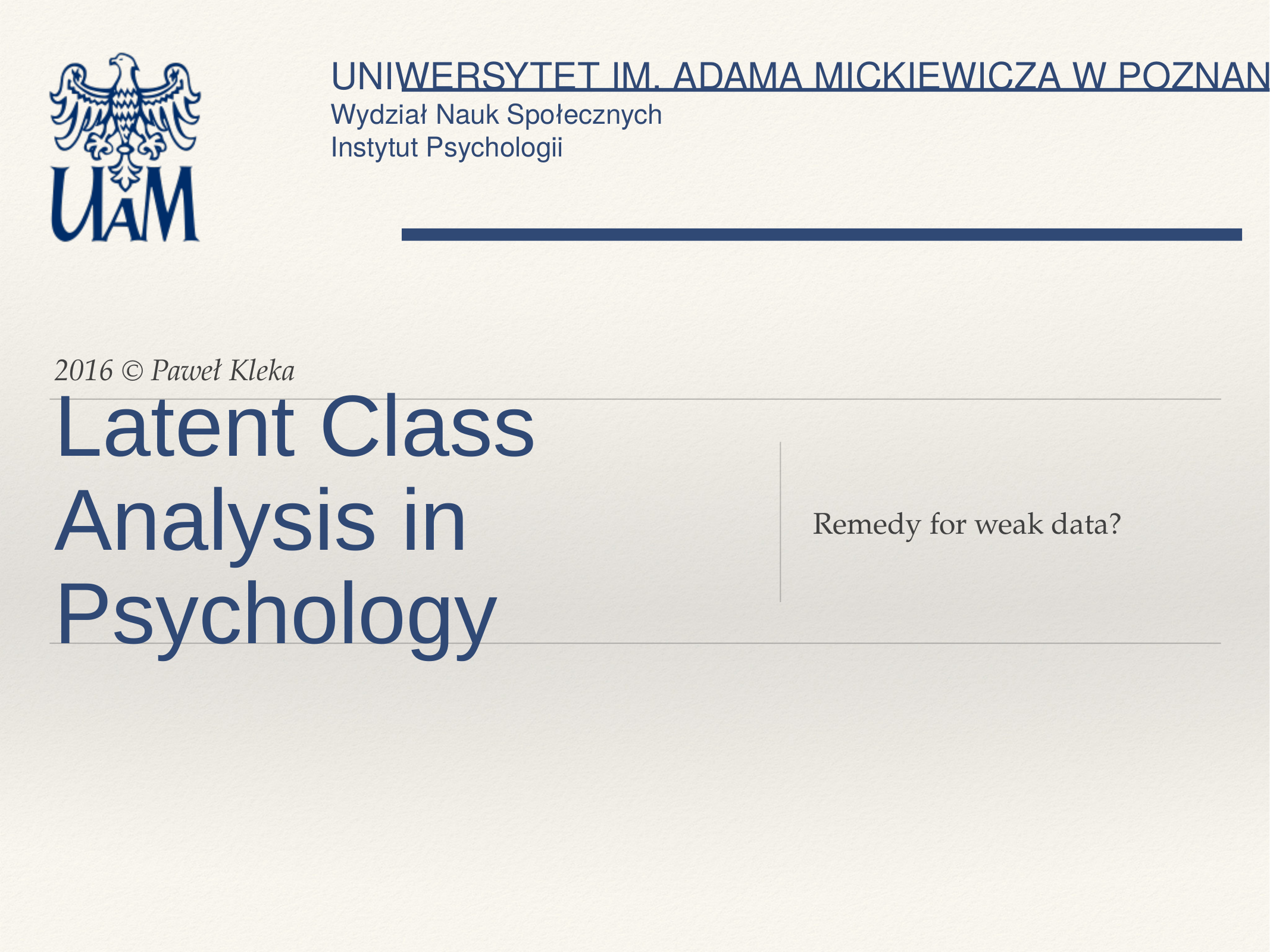

2016 © Paweł Kleka
# Latent Class Analysis in Psychology
Remedy for weak data?